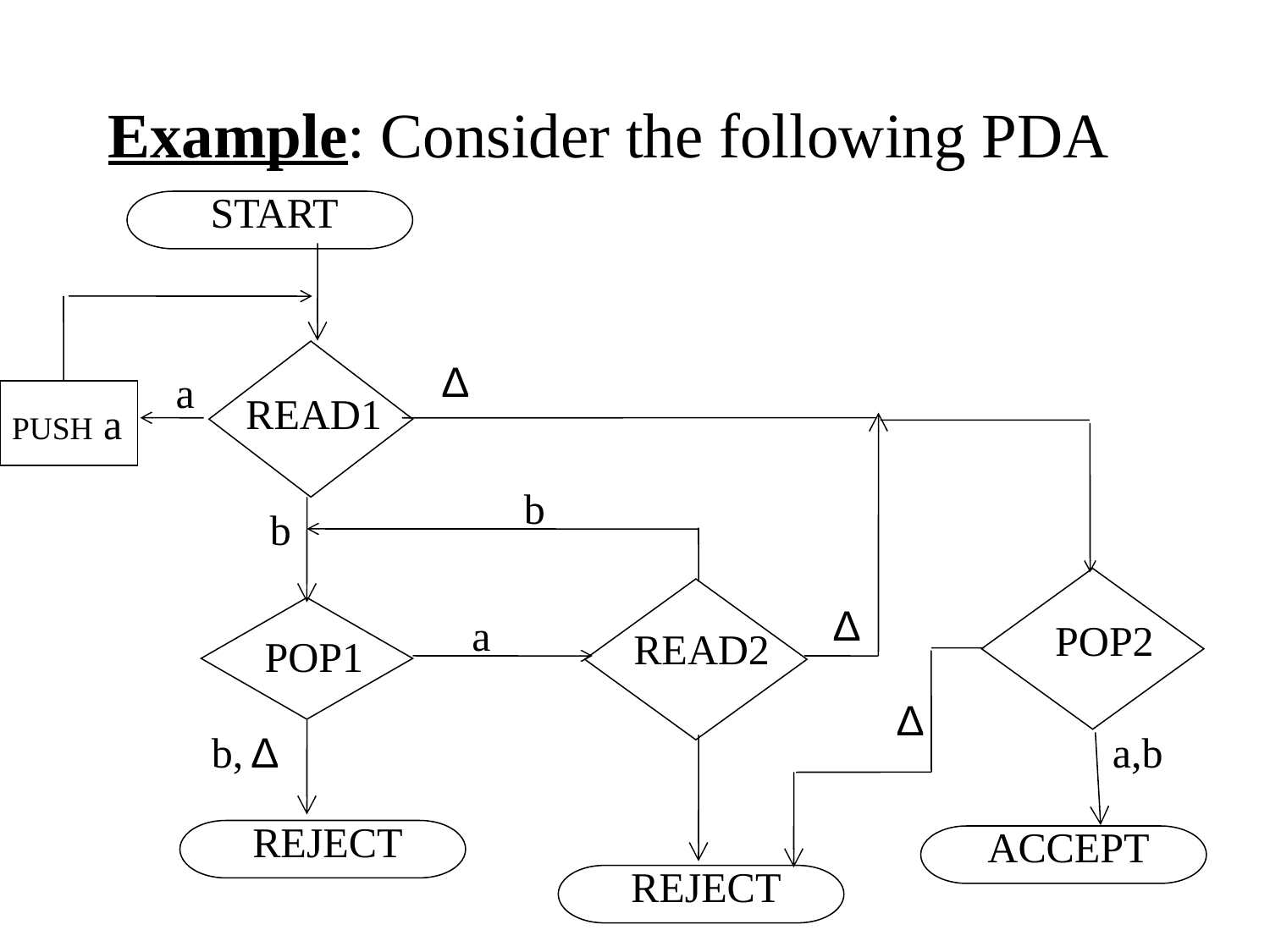

# Example: Consider the following PDA

START

∆
a
READ1

b
b

∆

a
POP2
READ2

POP1

∆

b,
∆
a,b

REJECT

ACCEPT

REJECT

PUSH a